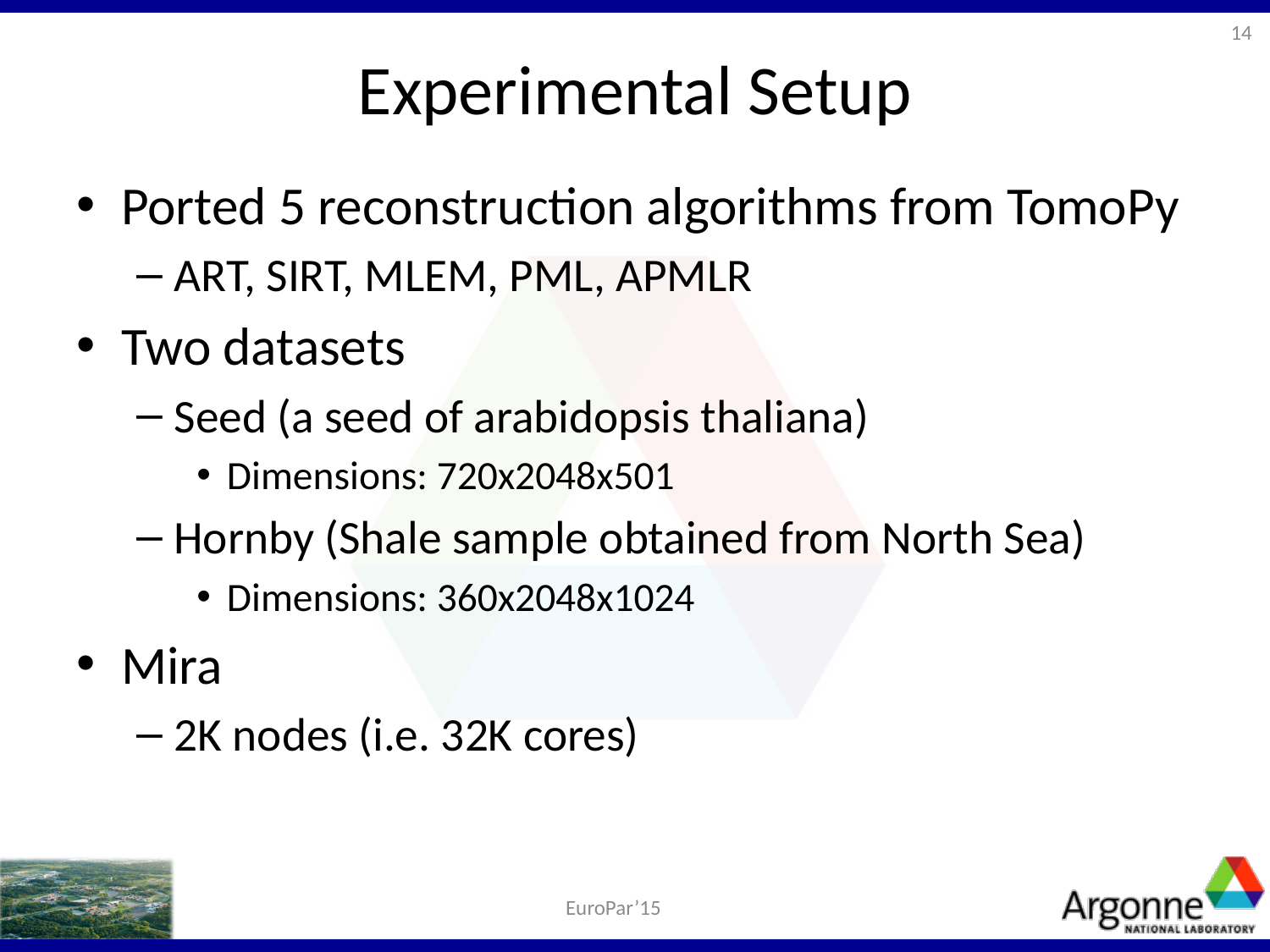

14
# Experimental Setup
Ported 5 reconstruction algorithms from TomoPy
ART, SIRT, MLEM, PML, APMLR
Two datasets
Seed (a seed of arabidopsis thaliana)
Dimensions: 720x2048x501
Hornby (Shale sample obtained from North Sea)
Dimensions: 360x2048x1024
Mira
2K nodes (i.e. 32K cores)
EuroPar’15